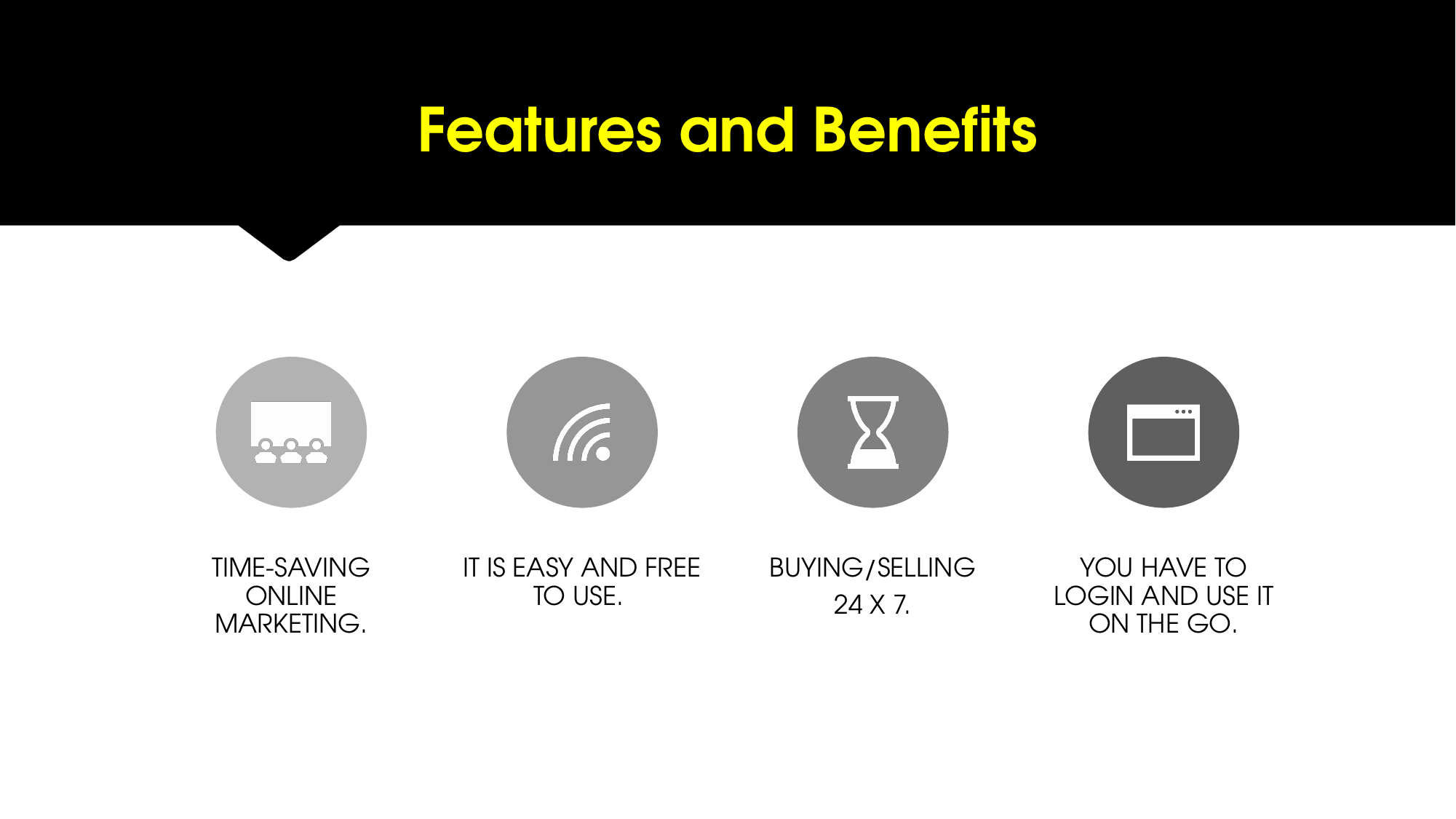

# Features and Benefits
Time-saving online marketing.
It is easy and free to use.
Buying/Selling
24 x 7.
You have to login and use it on the go.